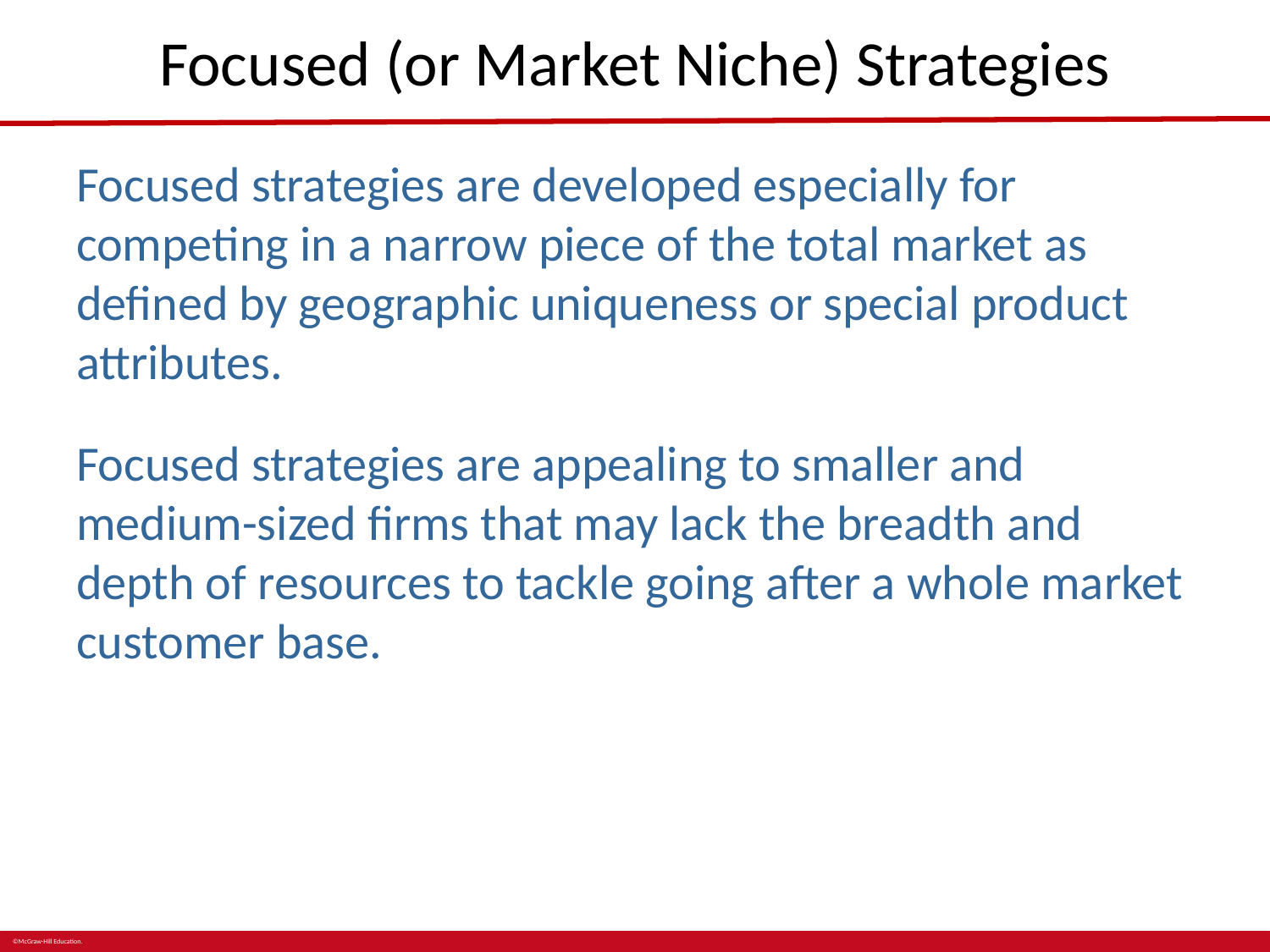

# Focused (or Market Niche) Strategies
Focused strategies are developed especially for competing in a narrow piece of the total market as defined by geographic uniqueness or special product attributes.
Focused strategies are appealing to smaller and medium-sized firms that may lack the breadth and depth of resources to tackle going after a whole market customer base.